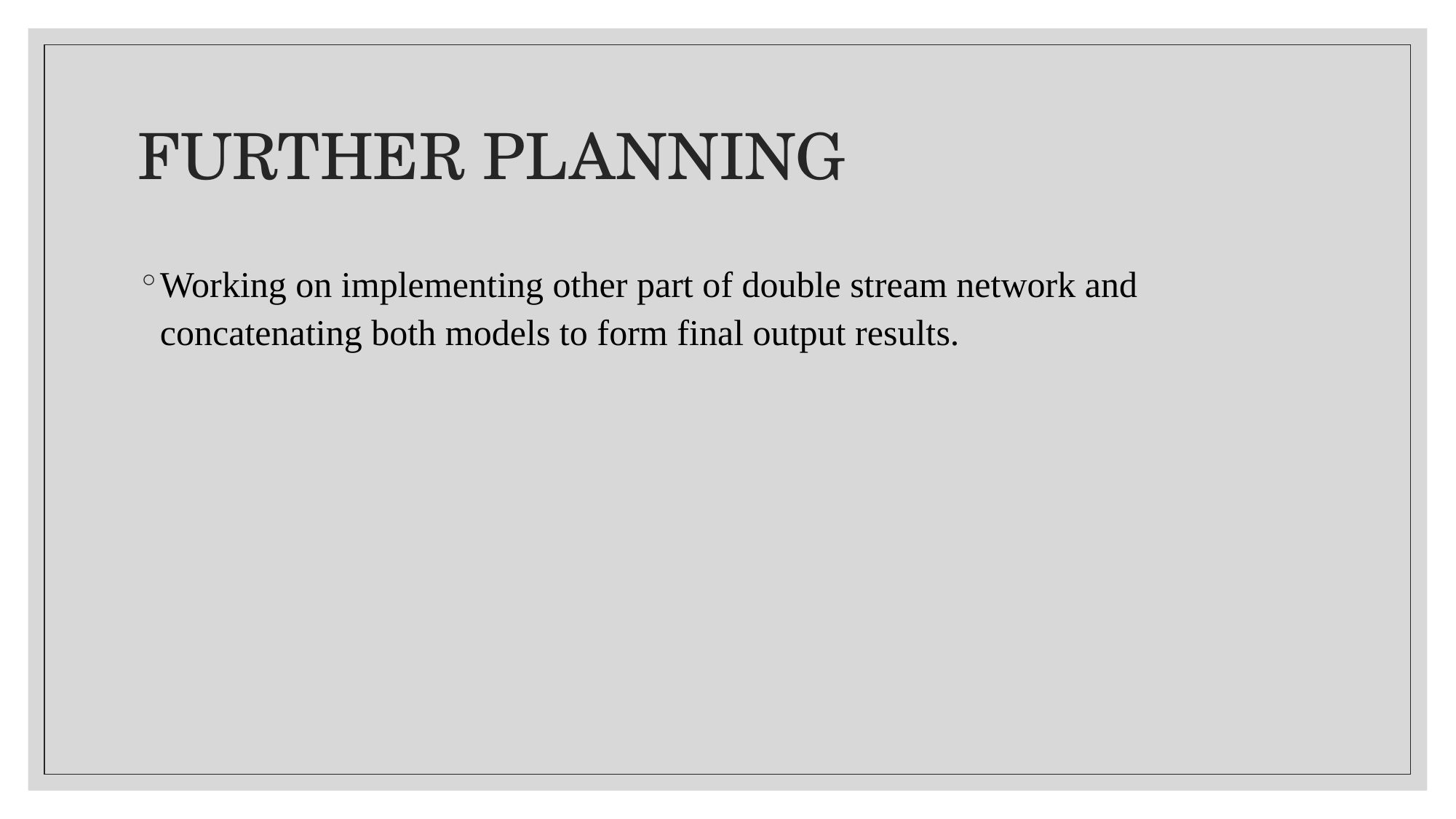

# FURTHER PLANNING
Working on implementing other part of double stream network and concatenating both models to form final output results.